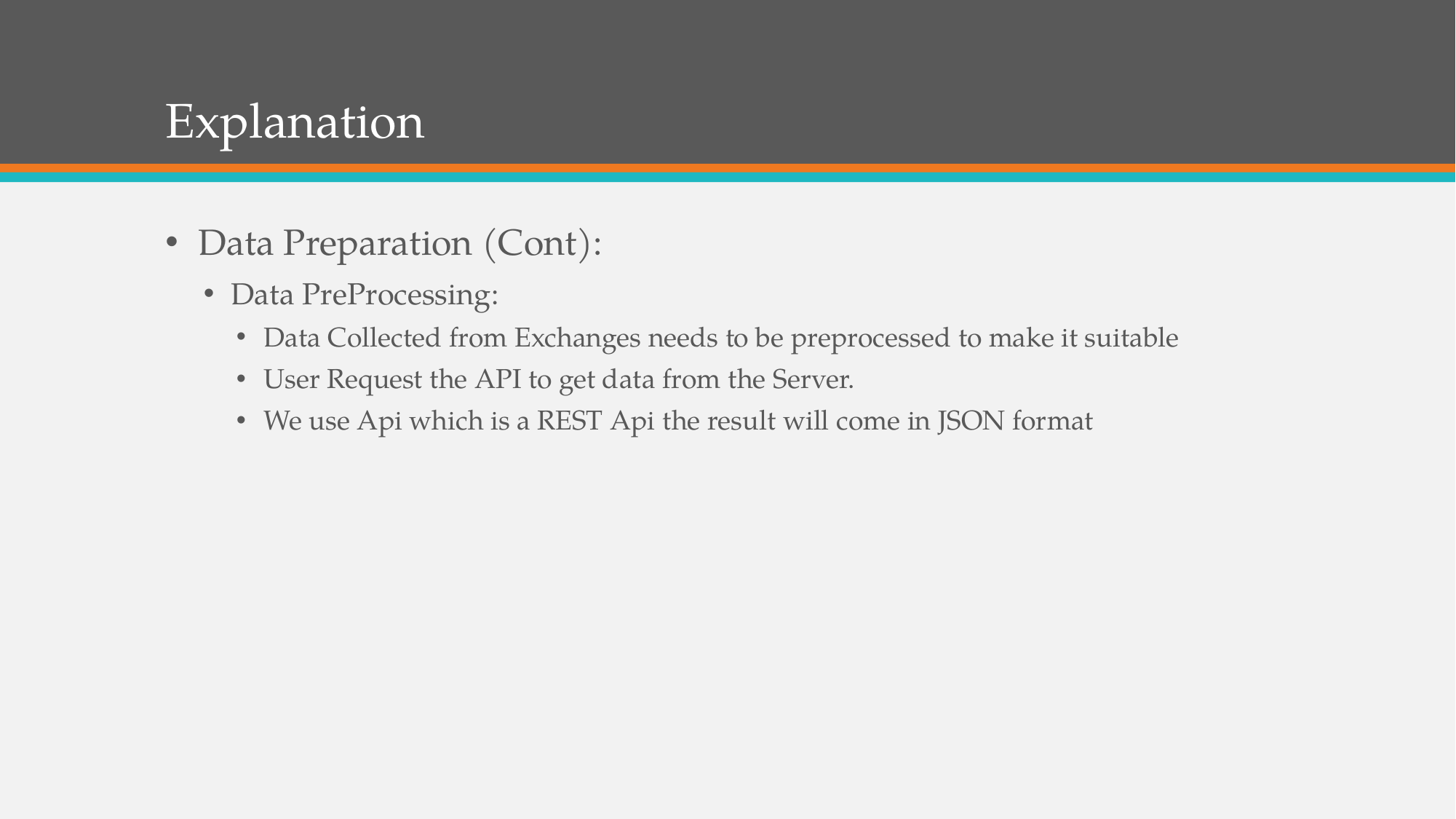

# Explanation
Data Preparation (Cont):
Data PreProcessing:
Data Collected from Exchanges needs to be preprocessed to make it suitable
User Request the API to get data from the Server.
We use Api which is a REST Api the result will come in JSON format